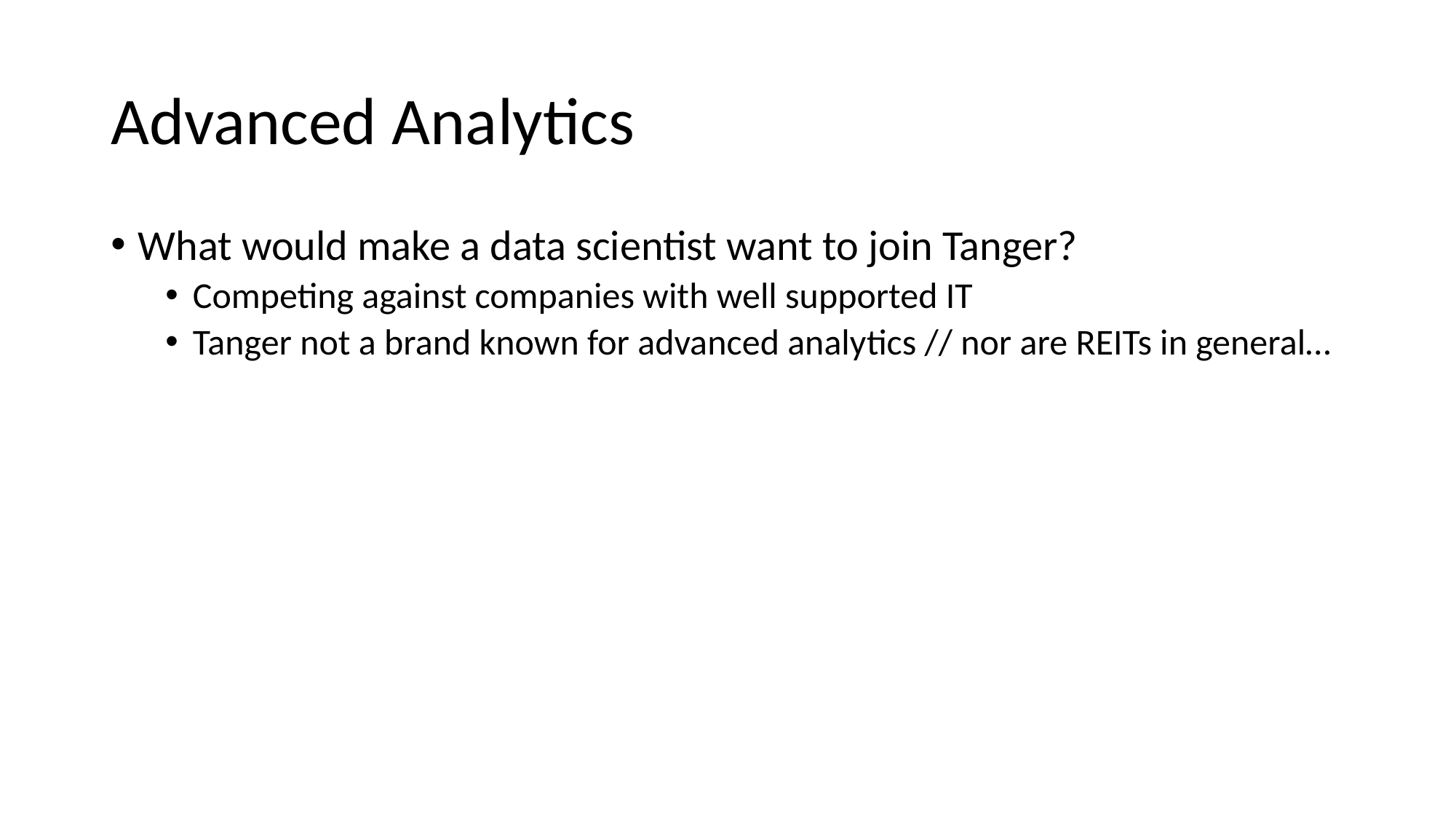

# Advanced Analytics
What would make a data scientist want to join Tanger?
Competing against companies with well supported IT
Tanger not a brand known for advanced analytics // nor are REITs in general…